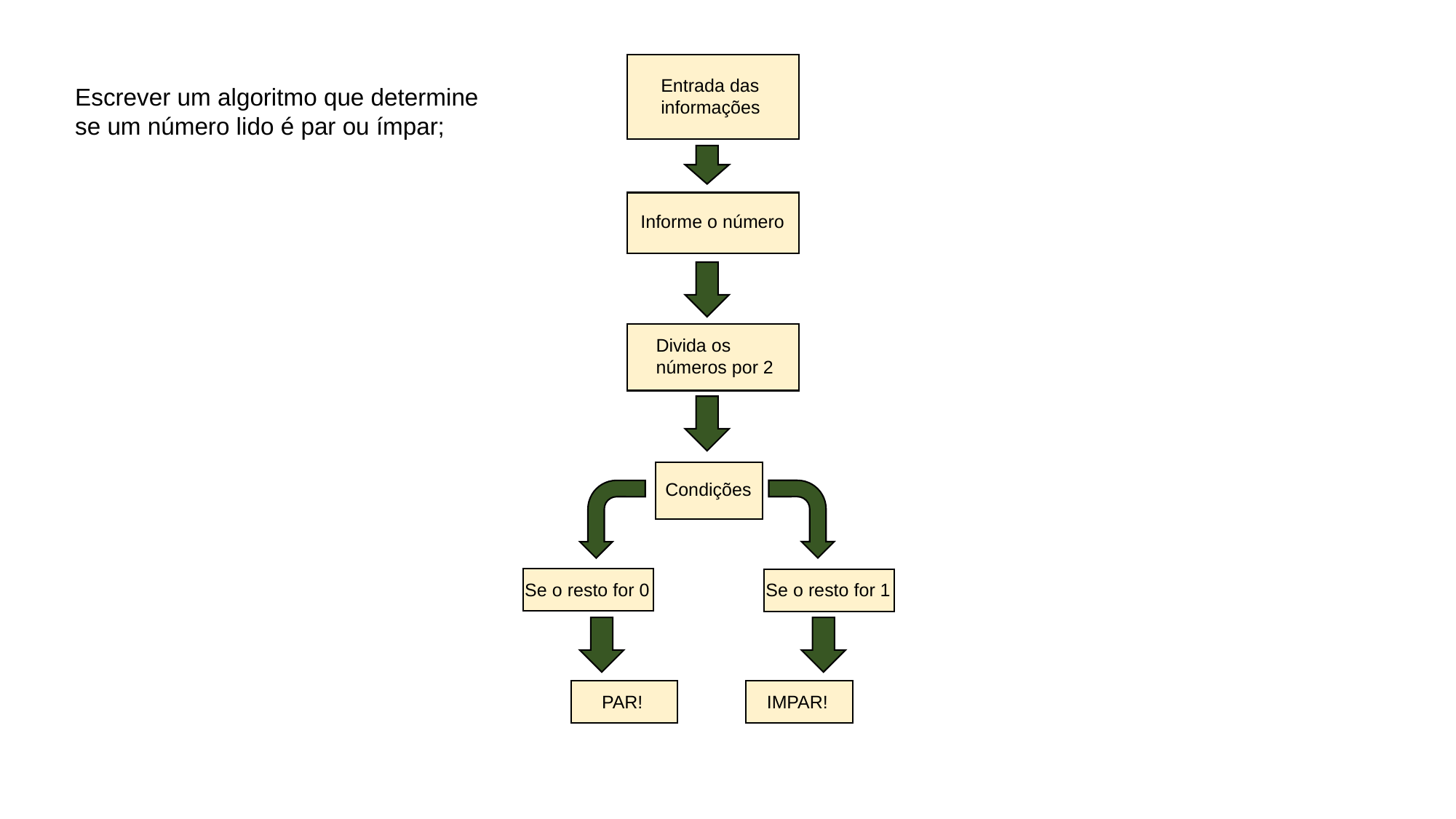

Escrever um algoritmo que determine se um número lido é par ou ímpar;

Entrada das informações

Informe o número

Divida os números por 2

Condições

Se o resto for 0
Se o resto for 1

IMPAR!
PAR!